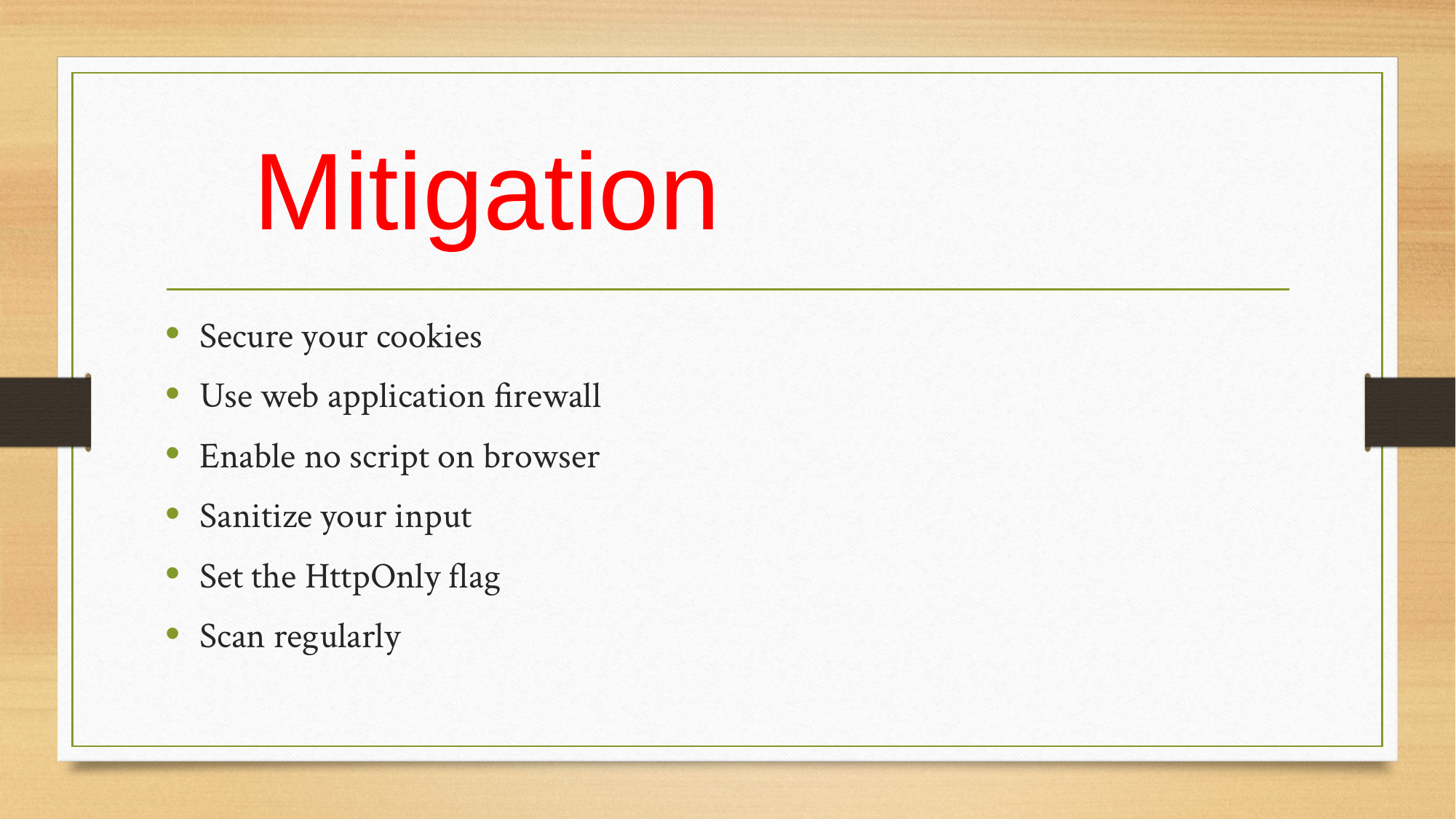

# Mitigation
Secure your cookies
Use web application firewall
Enable no script on browser
Sanitize your input
Set the HttpOnly flag
Scan regularly